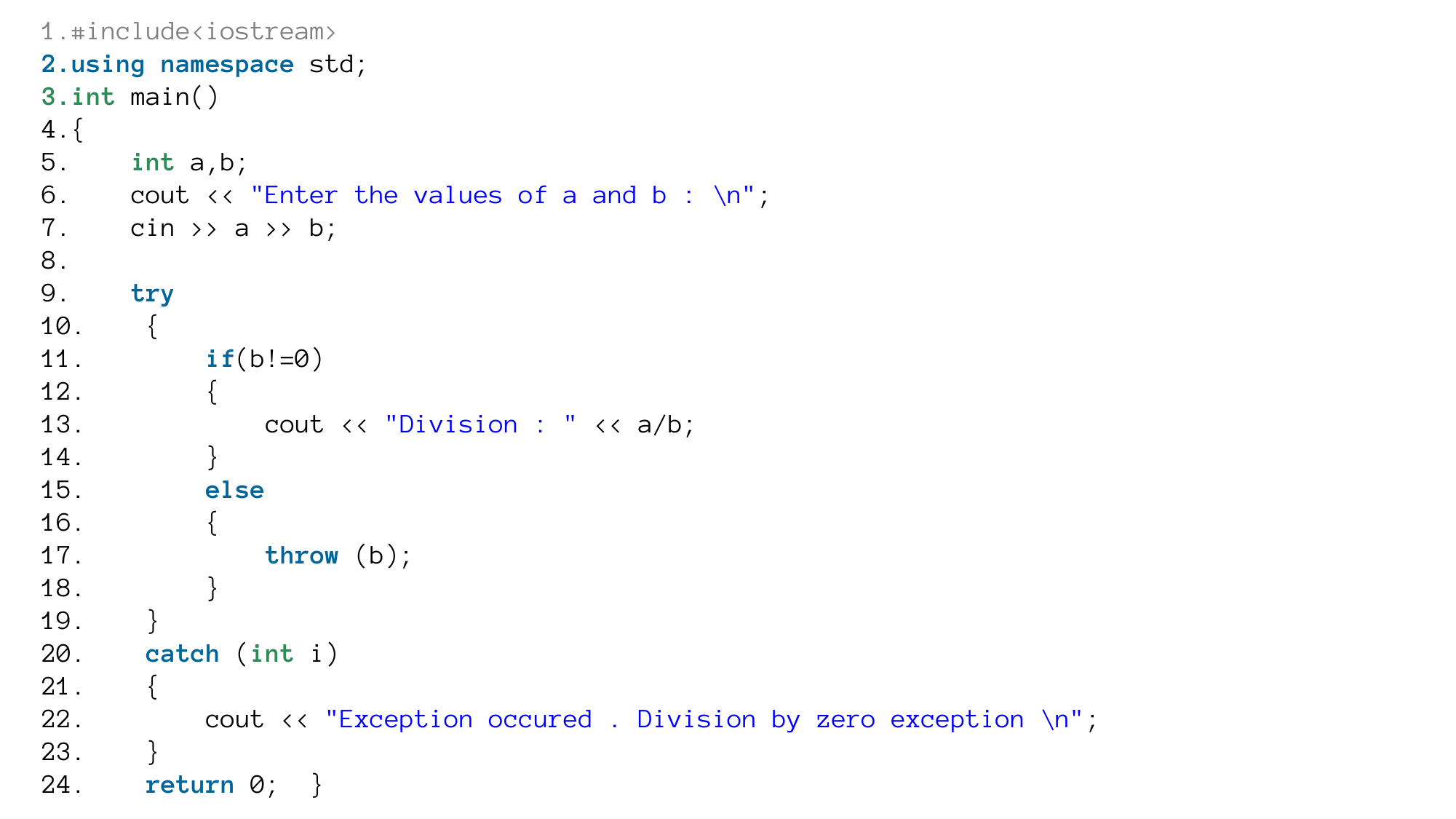

#include<iostream>
using namespace std;
int main()
{
    int a,b;
    cout << "Enter the values of a and b : \n";
    cin >> a >> b;

    try
    {
        if(b!=0)
        {
            cout << "Division : " << a/b;
        }
        else
        {
            throw (b);
        }
    }
    catch (int i)
    {
        cout << "Exception occured . Division by zero exception \n";
    }
    return 0;  }